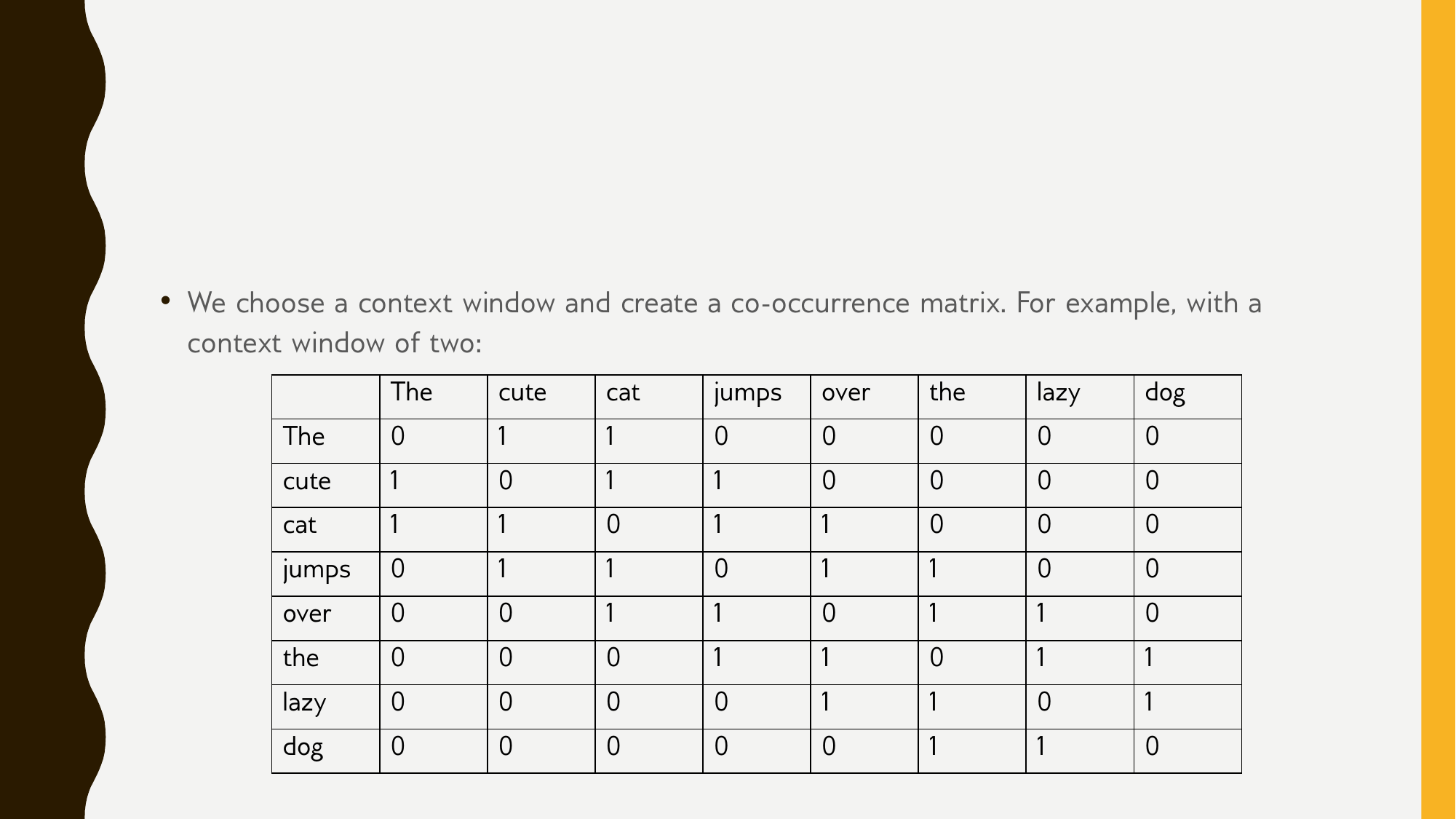

#
We choose a context window and create a co-occurrence matrix. For example, with a context window of two:

|  | The | cute | cat | jumps | over | the | lazy | dog |
| --- | --- | --- | --- | --- | --- | --- | --- | --- |
| The | 0 | 1 | 1 | 0 | 0 | 0 | 0 | 0 |
| cute | 1 | 0 | 1 | 1 | 0 | 0 | 0 | 0 |
| cat | 1 | 1 | 0 | 1 | 1 | 0 | 0 | 0 |
| jumps | 0 | 1 | 1 | 0 | 1 | 1 | 0 | 0 |
| over | 0 | 0 | 1 | 1 | 0 | 1 | 1 | 0 |
| the | 0 | 0 | 0 | 1 | 1 | 0 | 1 | 1 |
| lazy | 0 | 0 | 0 | 0 | 1 | 1 | 0 | 1 |
| dog | 0 | 0 | 0 | 0 | 0 | 1 | 1 | 0 |